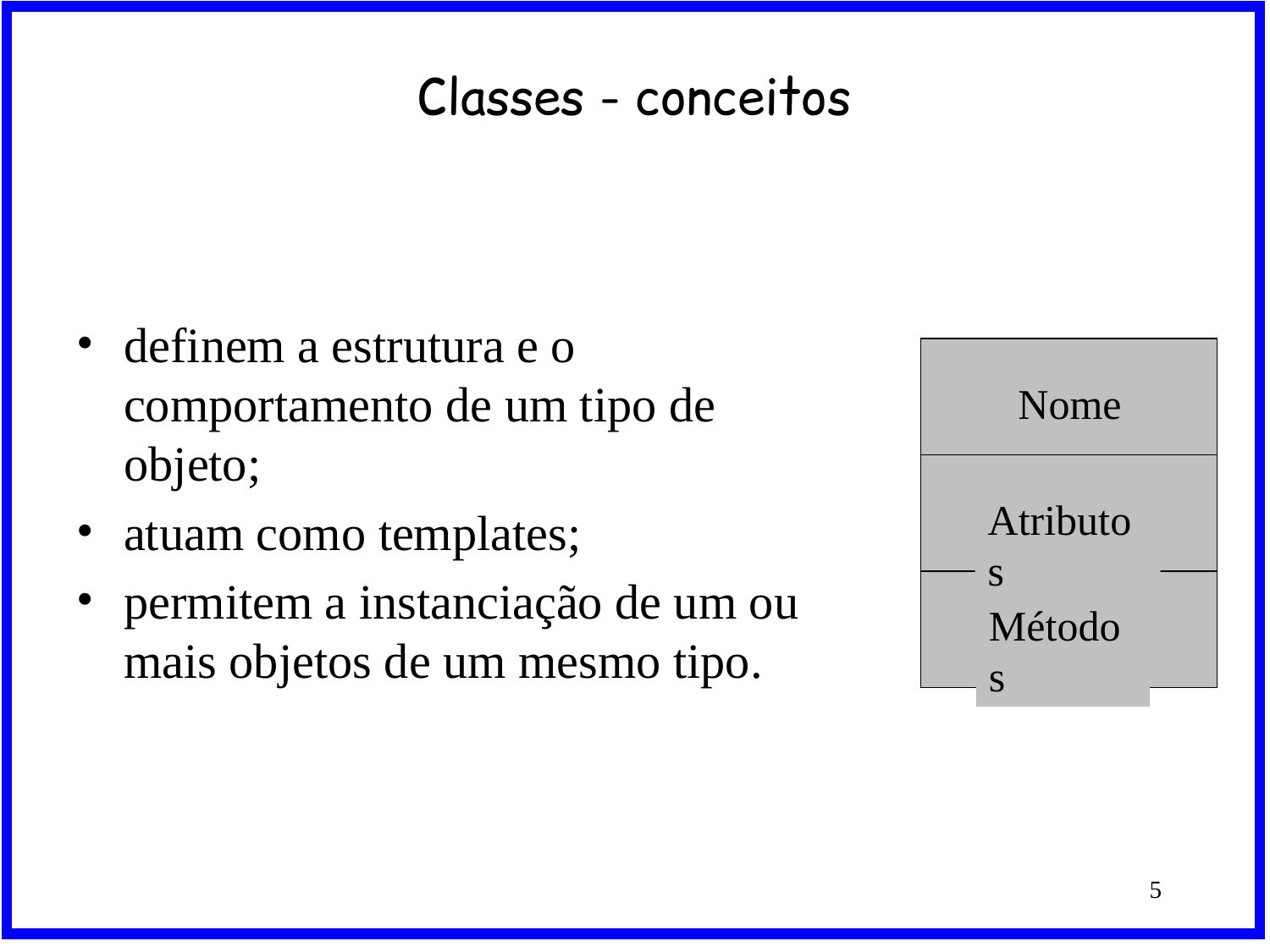

# Classes - conceitos
definem a estrutura e o comportamento de um tipo de objeto;
atuam como templates;
permitem a instanciação de um ou mais objetos de um mesmo tipo.

Nome

Atributos

Métodos
5